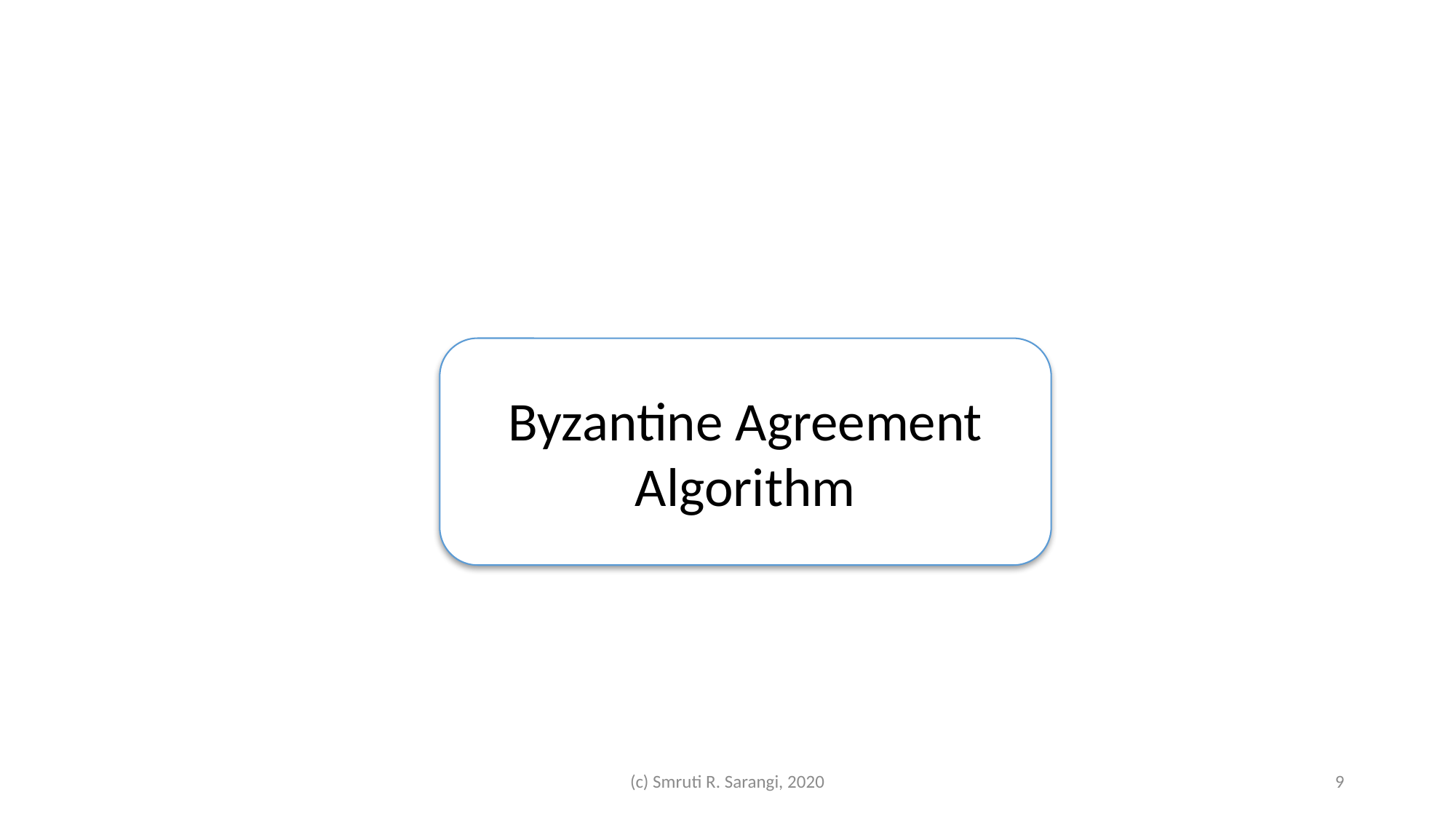

#

Byzantine Agreement Algorithm
(c) Smruti R. Sarangi, 2020
9